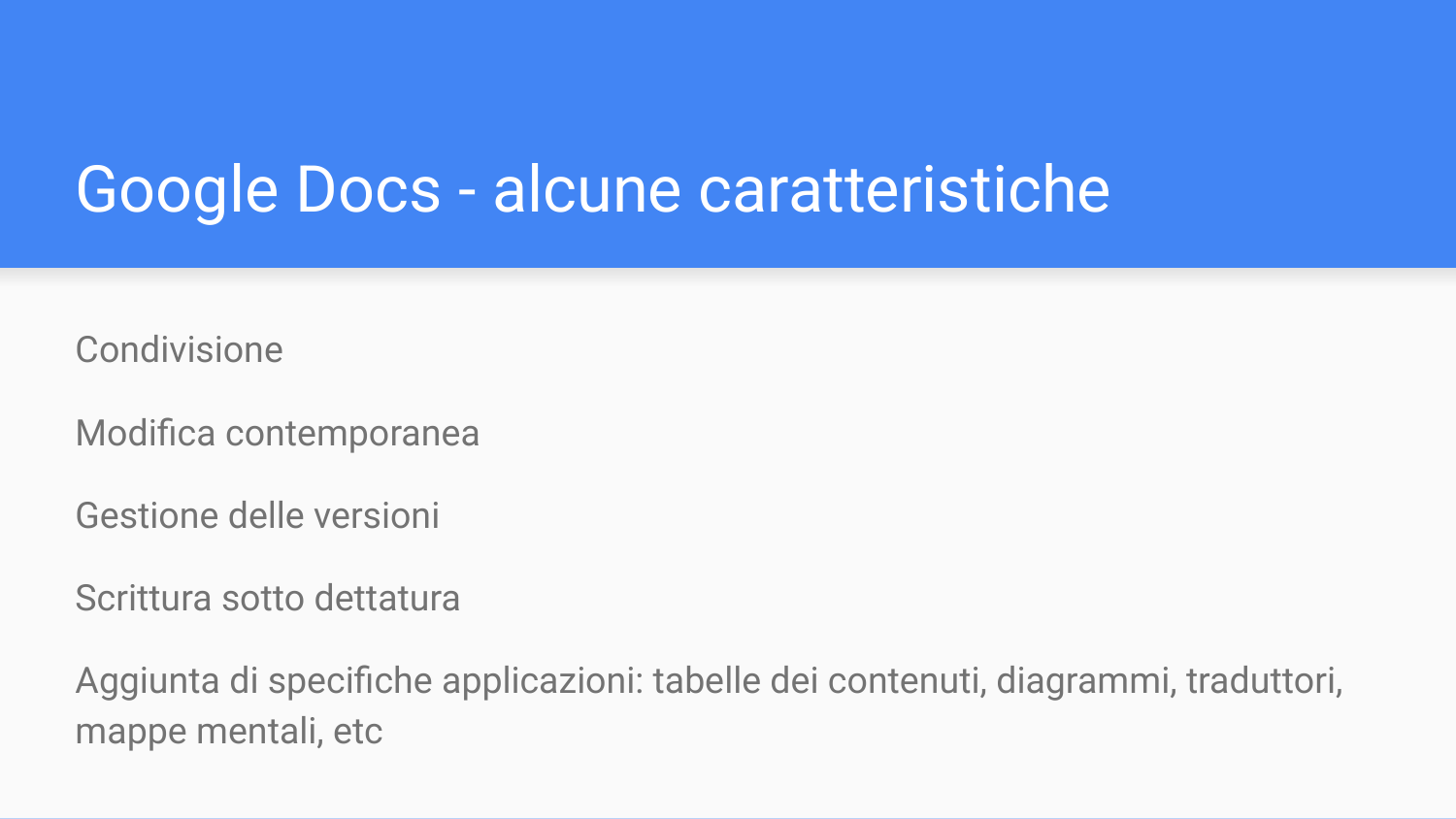

# Google Docs - alcune caratteristiche
Condivisione
Modifica contemporanea
Gestione delle versioni
Scrittura sotto dettatura
Aggiunta di specifiche applicazioni: tabelle dei contenuti, diagrammi, traduttori, mappe mentali, etc